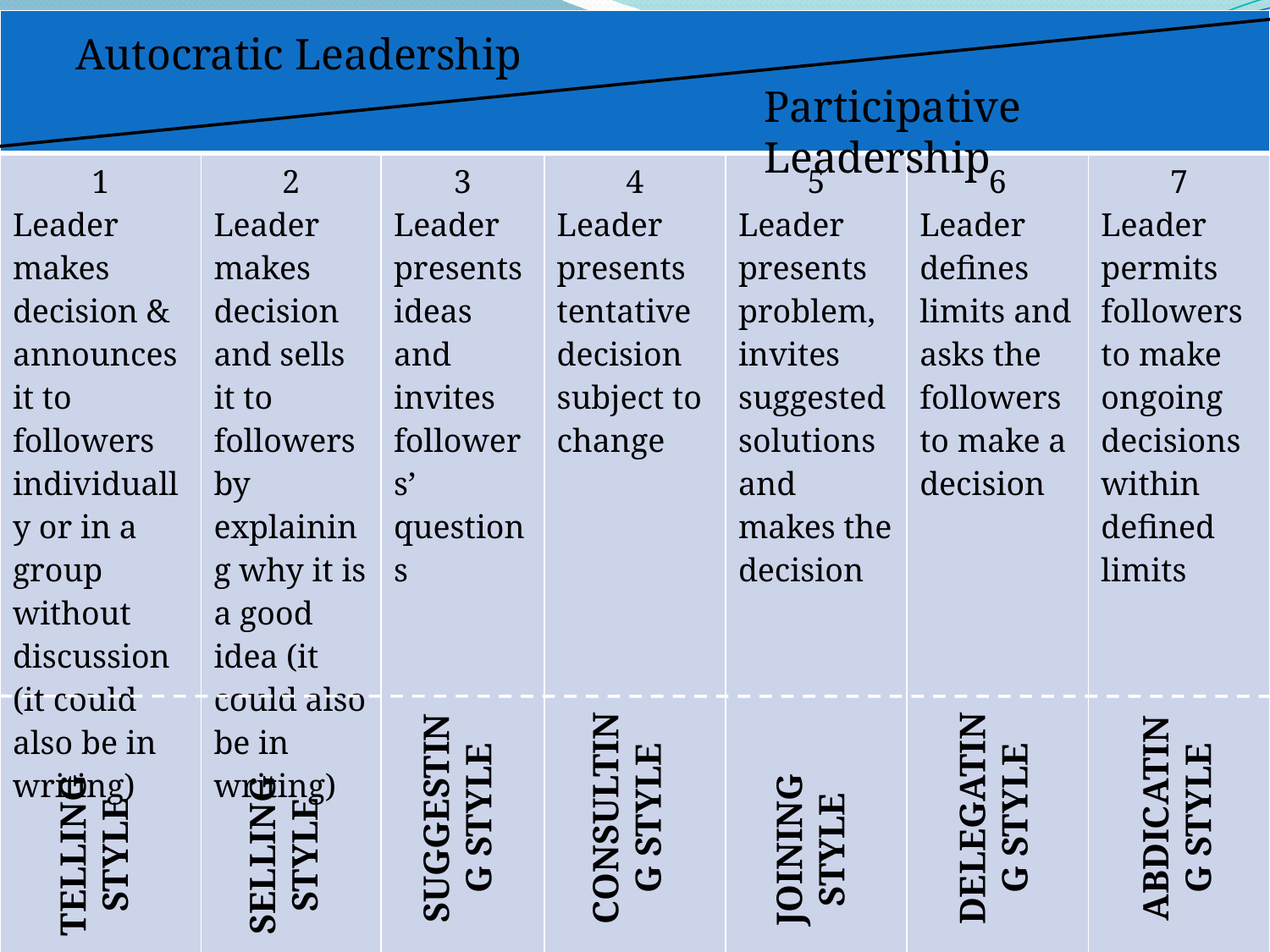

|  |  |  |  |  |  |  |
| --- | --- | --- | --- | --- | --- | --- |
| 1 Leader makes decision & announces it to followers individually or in a group without discussion (it could also be in writing) | 2 Leader makes decision and sells it to followers by explaining why it is a good idea (it could also be in writing) | 3 Leader presents ideas and invites followers’ questions | 4 Leader presents tentative decision subject to change | 5 Leader presents problem, invites suggested solutions and makes the decision | 6 Leader defines limits and asks the followers to make a decision | 7 Leader permits followers to make ongoing decisions within defined limits |
Autocratic Leadership
Participative Leadership
SUGGESTING STYLE
CONSULTING STYLE
DELEGATING STYLE
ABDICATING STYLE
JOINING STYLE
TELLING STYLE
SELLING STYLE
59